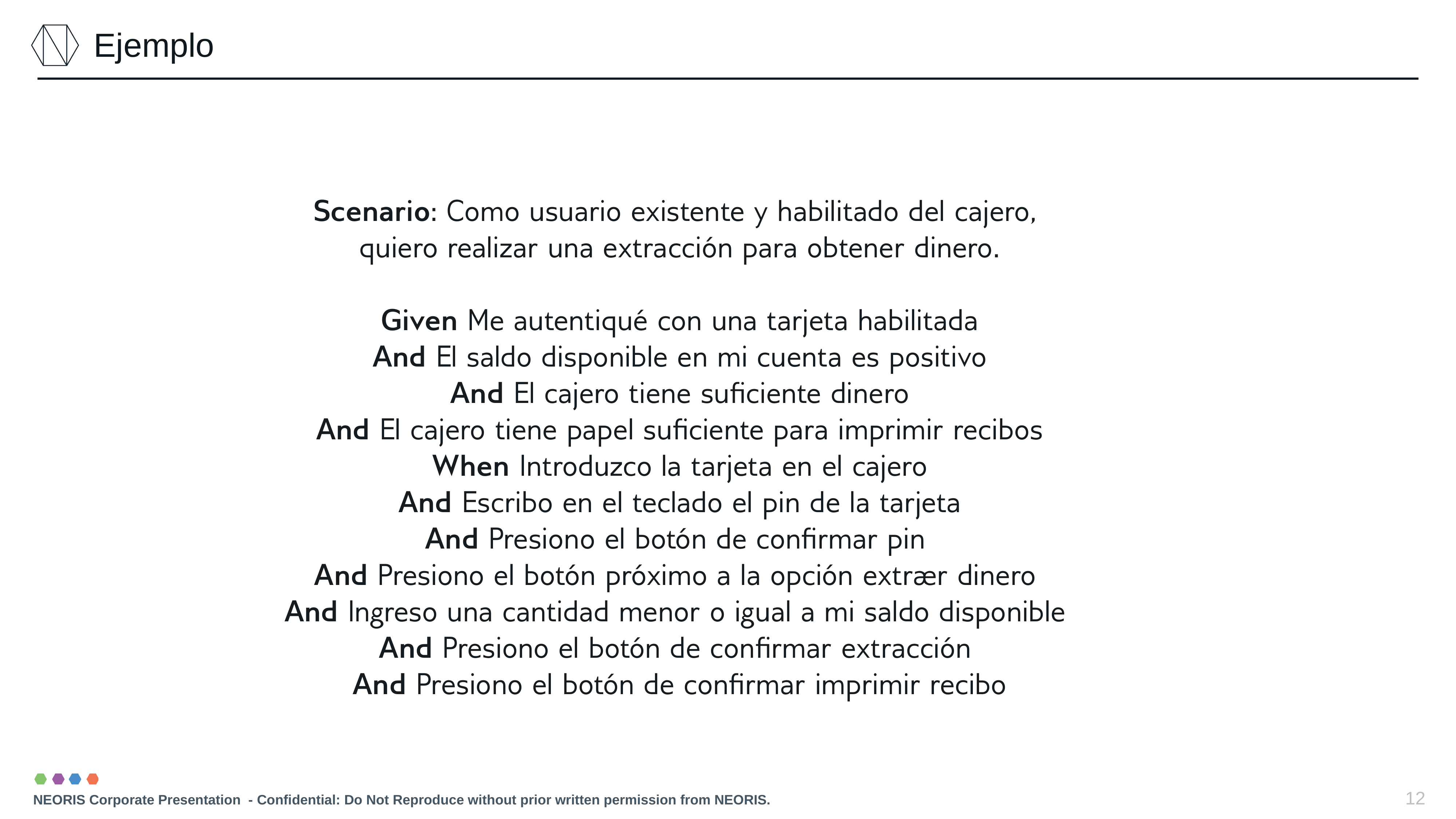

Ejemplo
Scenario: Como usuario existente y habilitado del cajero,
quiero realizar una extracción para obtener dinero.
Given Me autentiqué con una tarjeta habilitada
And El saldo disponible en mi cuenta es positivo
And El cajero tiene suficiente dinero
And El cajero tiene papel suficiente para imprimir recibos
When Introduzco la tarjeta en el cajero
And Escribo en el teclado el pin de la tarjeta
And Presiono el botón de confirmar pin
And Presiono el botón próximo a la opción extraer dinero
And Ingreso una cantidad menor o igual a mi saldo disponible
And Presiono el botón de confirmar extracción
And Presiono el botón de confirmar imprimir recibo